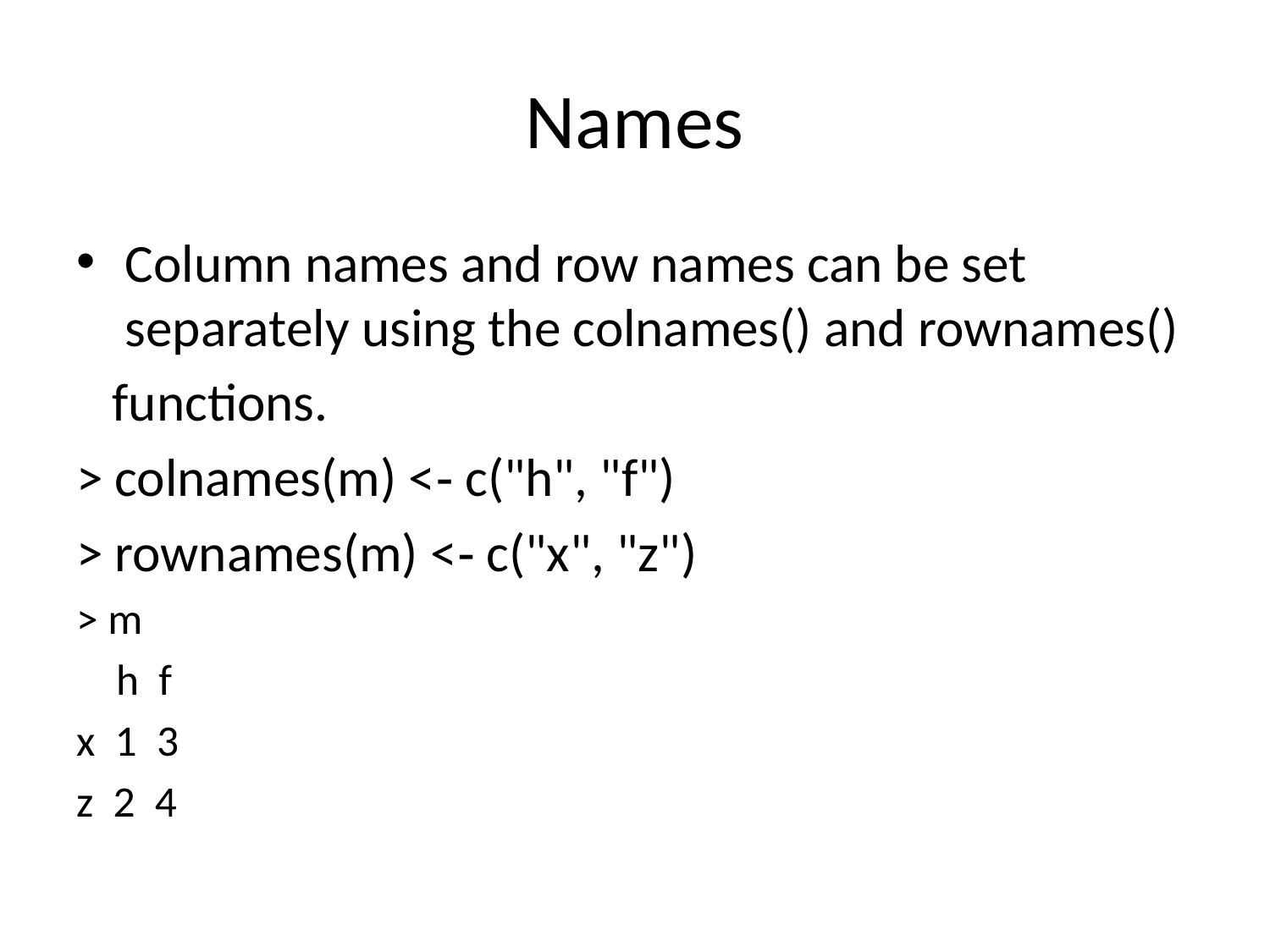

# Names
Column names and row names can be set separately using the colnames() and rownames()
   functions.
> colnames(m) <‐ c("h", "f")
> rownames(m) <‐ c("x", "z")
> m
    h  f
x  1  3
z  2  4